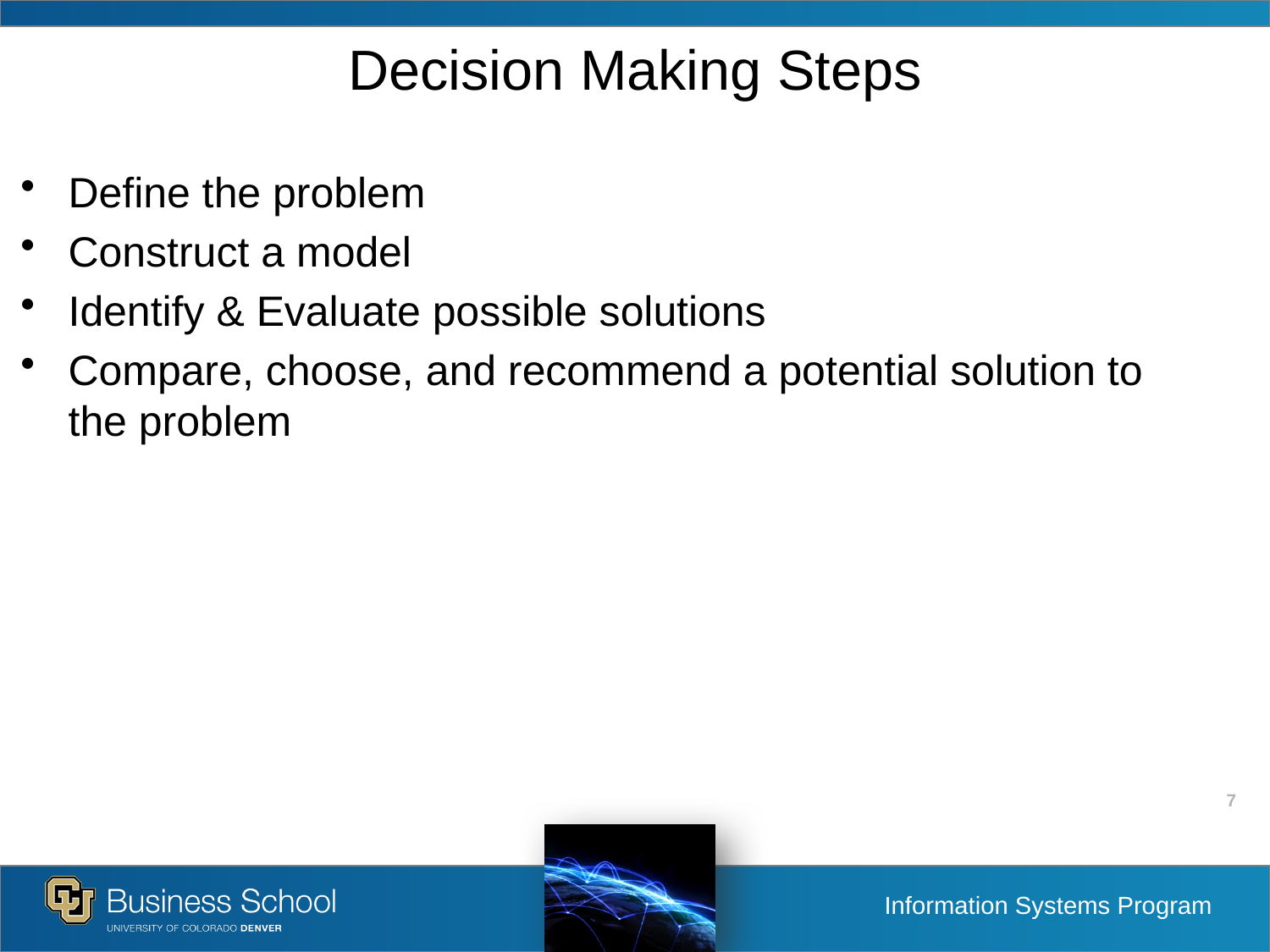

# Decision Making Steps
Define the problem
Construct a model
Identify & Evaluate possible solutions
Compare, choose, and recommend a potential solution to the problem